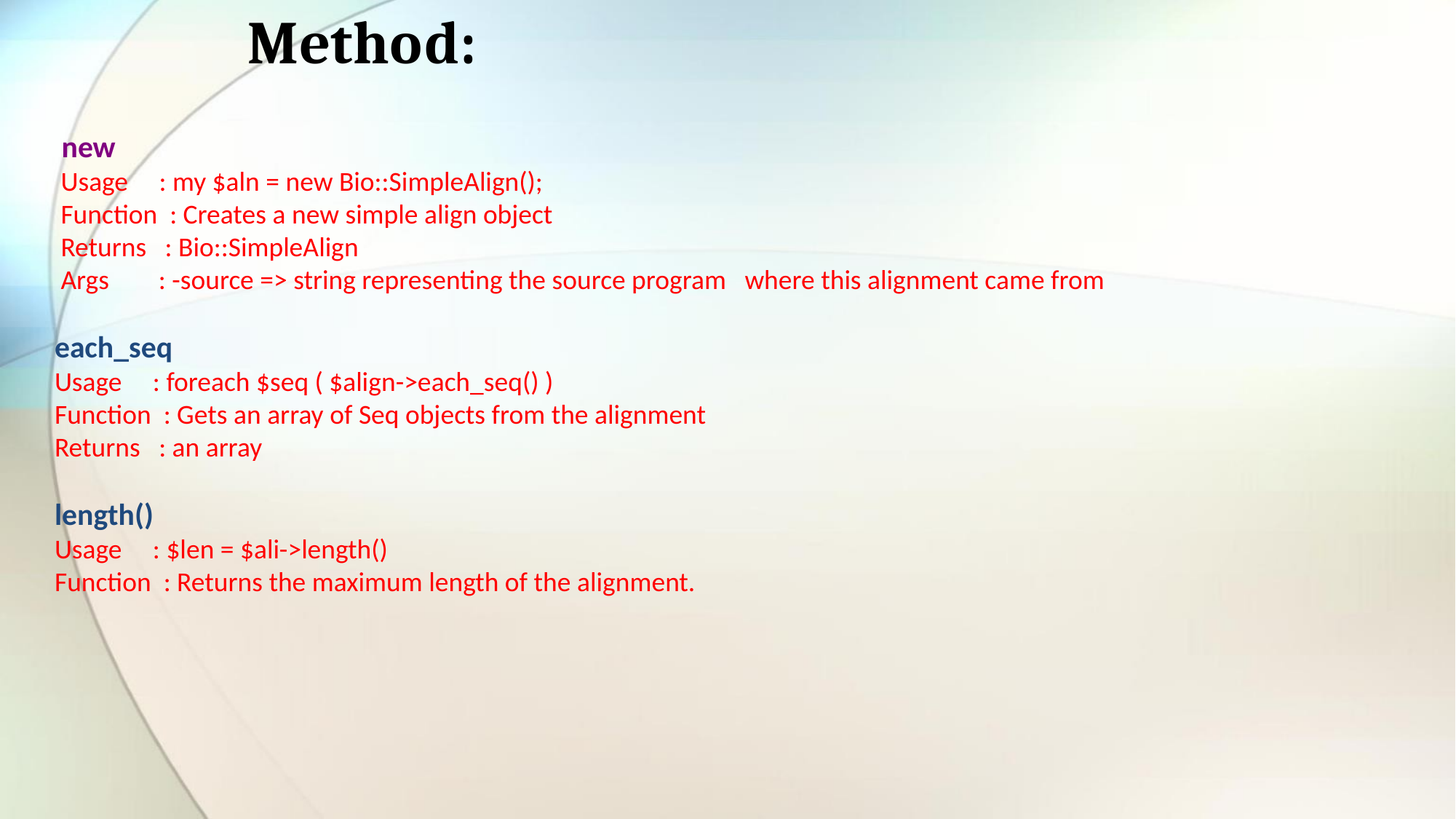

# Method:
 new
 Usage     : my $aln = new Bio::SimpleAlign();
 Function  : Creates a new simple align object
 Returns   : Bio::SimpleAlign
 Args        : -source => string representing the source program   where this alignment came from

each_seq
Usage     : foreach $seq ( $align->each_seq() )
Function  : Gets an array of Seq objects from the alignment
Returns   : an array

length()
Usage     : $len = $ali->length()
Function  : Returns the maximum length of the alignment.